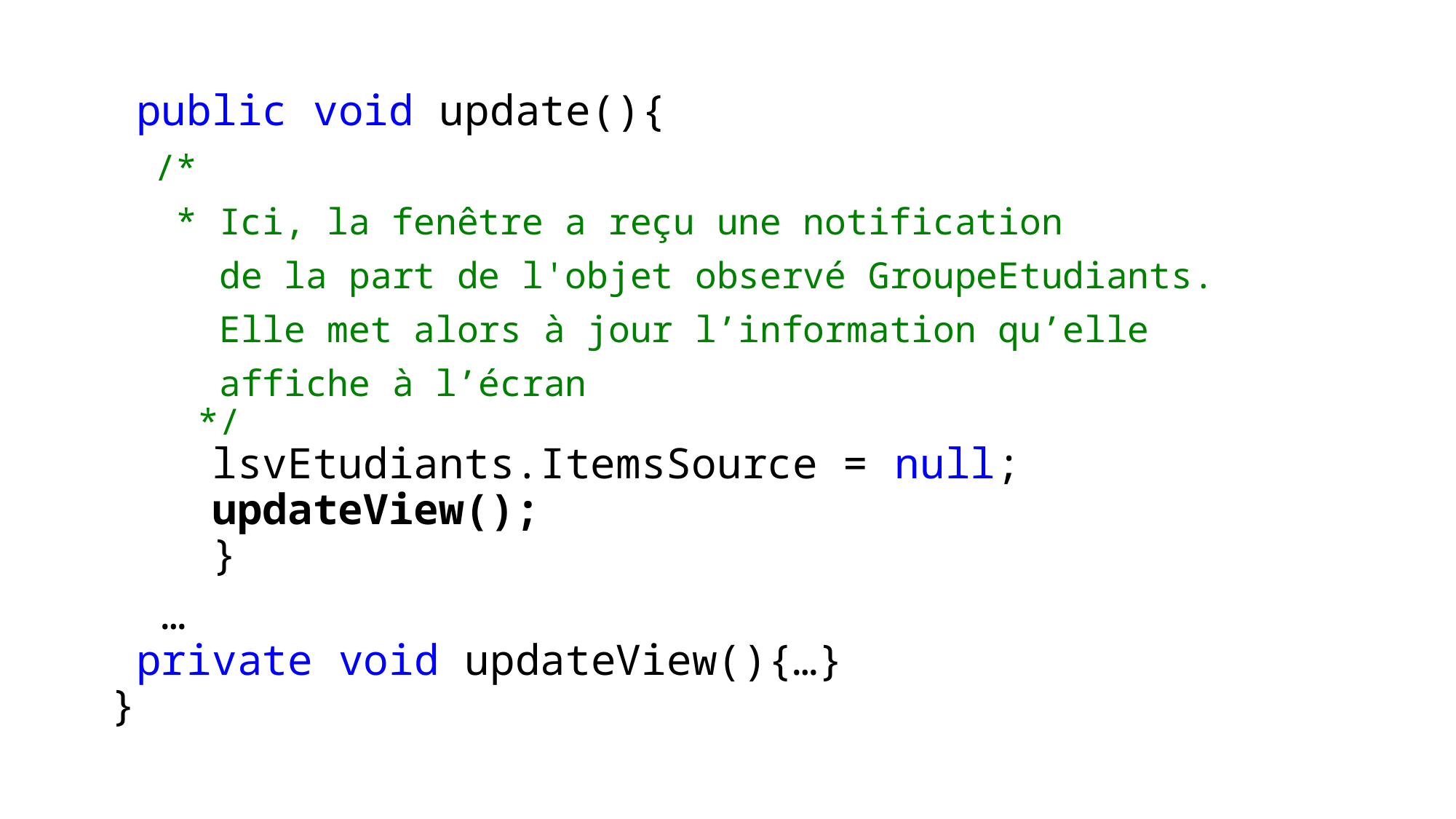

public void update(){
  /*
   * Ici, la fenêtre a reçu une notification
     de la part de l'objet observé GroupeEtudiants.
     Elle met alors à jour l’information qu’elle
     affiche à l’écran
    */
    lsvEtudiants.ItemsSource = null;
    updateView();
    }
  …
 private void updateView(){…}
}